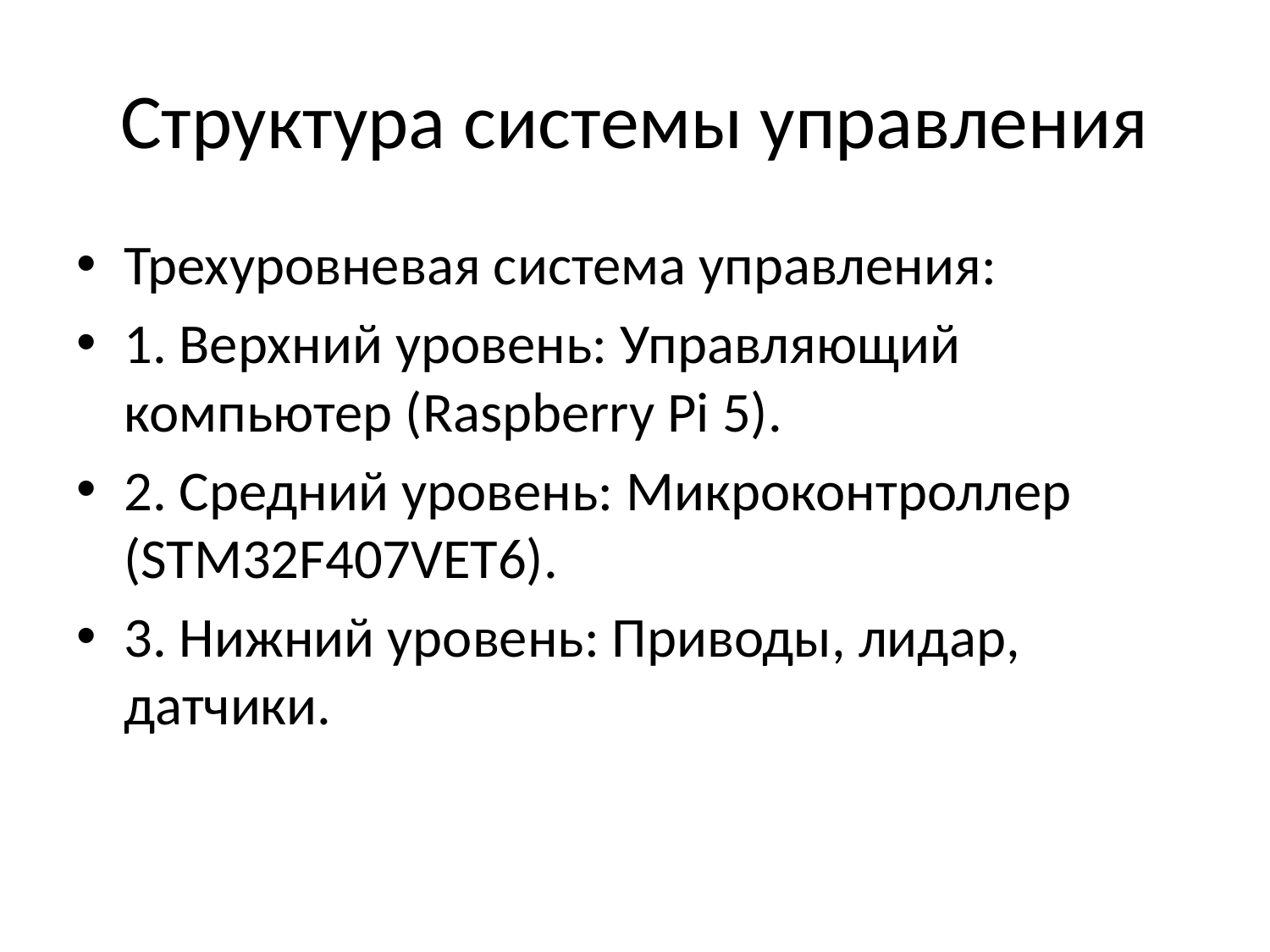

# Структура системы управления
Трехуровневая система управления:
1. Верхний уровень: Управляющий компьютер (Raspberry Pi 5).
2. Средний уровень: Микроконтроллер (STM32F407VET6).
3. Нижний уровень: Приводы, лидар, датчики.